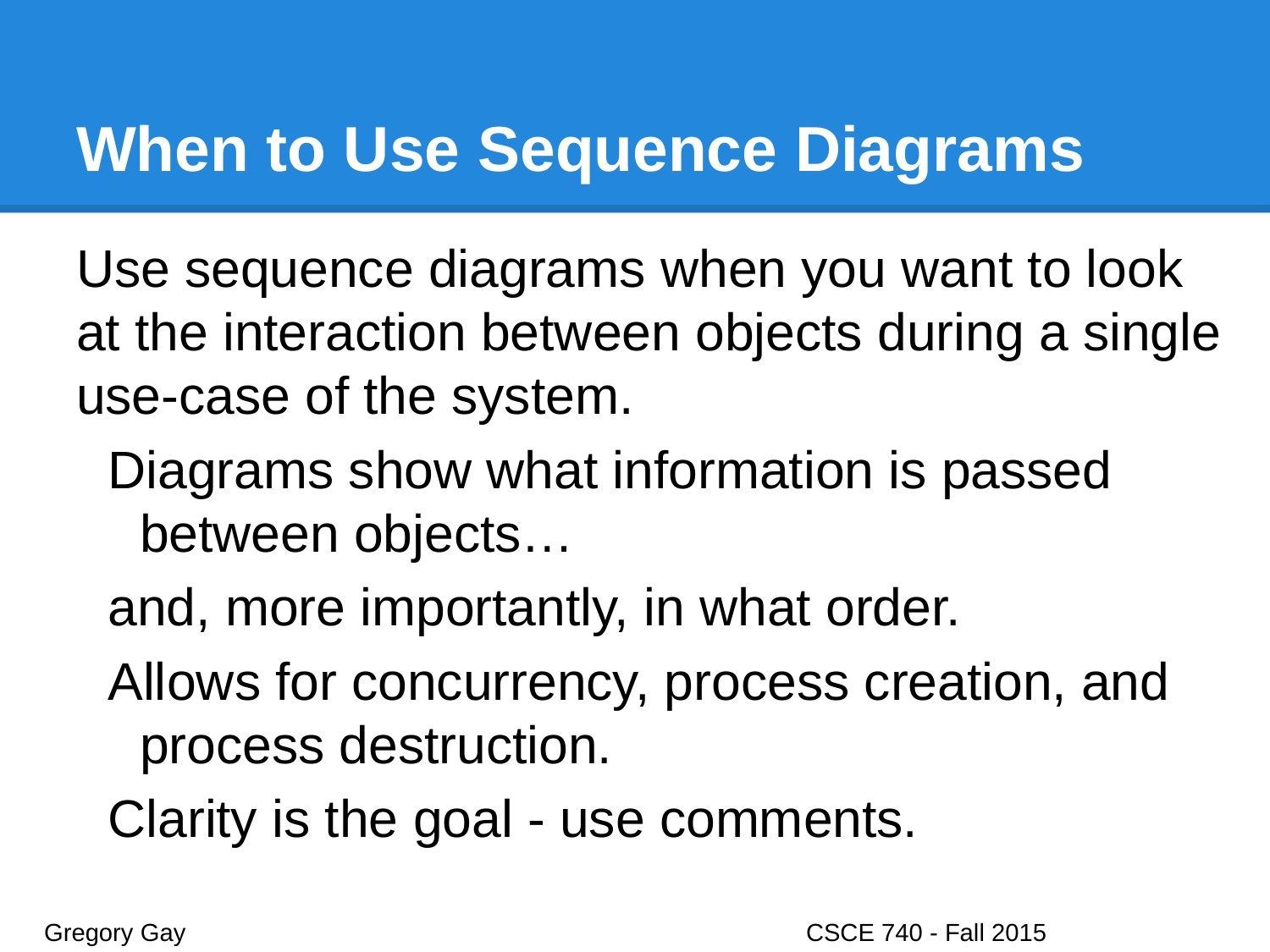

# When to Use Sequence Diagrams
Use sequence diagrams when you want to look at the interaction between objects during a single use-case of the system.
Diagrams show what information is passed between objects…
and, more importantly, in what order.
Allows for concurrency, process creation, and process destruction.
Clarity is the goal - use comments.
Gregory Gay					CSCE 740 - Fall 2015								25